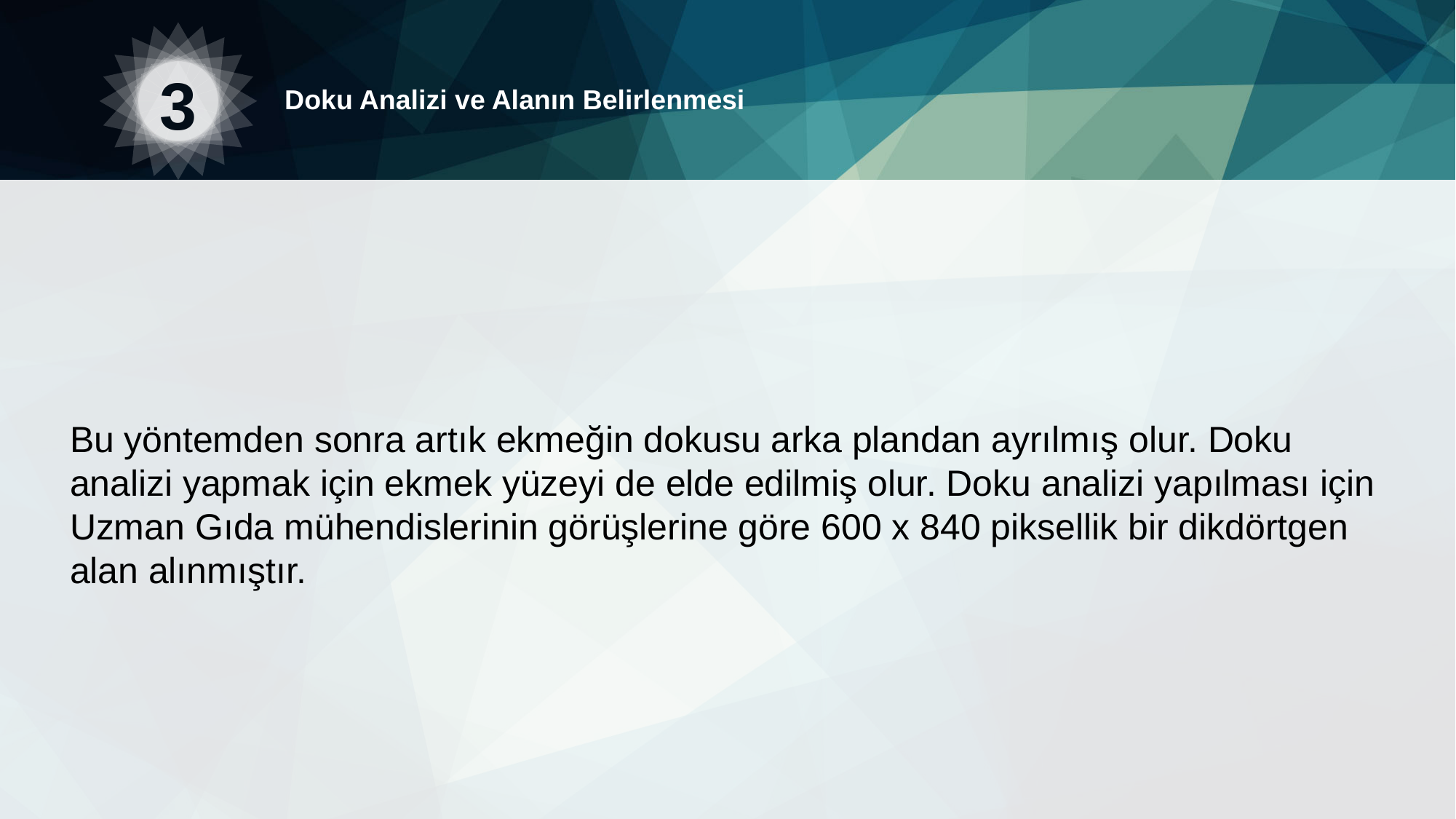

3
Doku Analizi ve Alanın Belirlenmesi
Bu yöntemden sonra artık ekmeğin dokusu arka plandan ayrılmış olur. Doku
analizi yapmak için ekmek yüzeyi de elde edilmiş olur. Doku analizi yapılması için
Uzman Gıda mühendislerinin görüşlerine göre 600 x 840 piksellik bir dikdörtgen
alan alınmıştır.